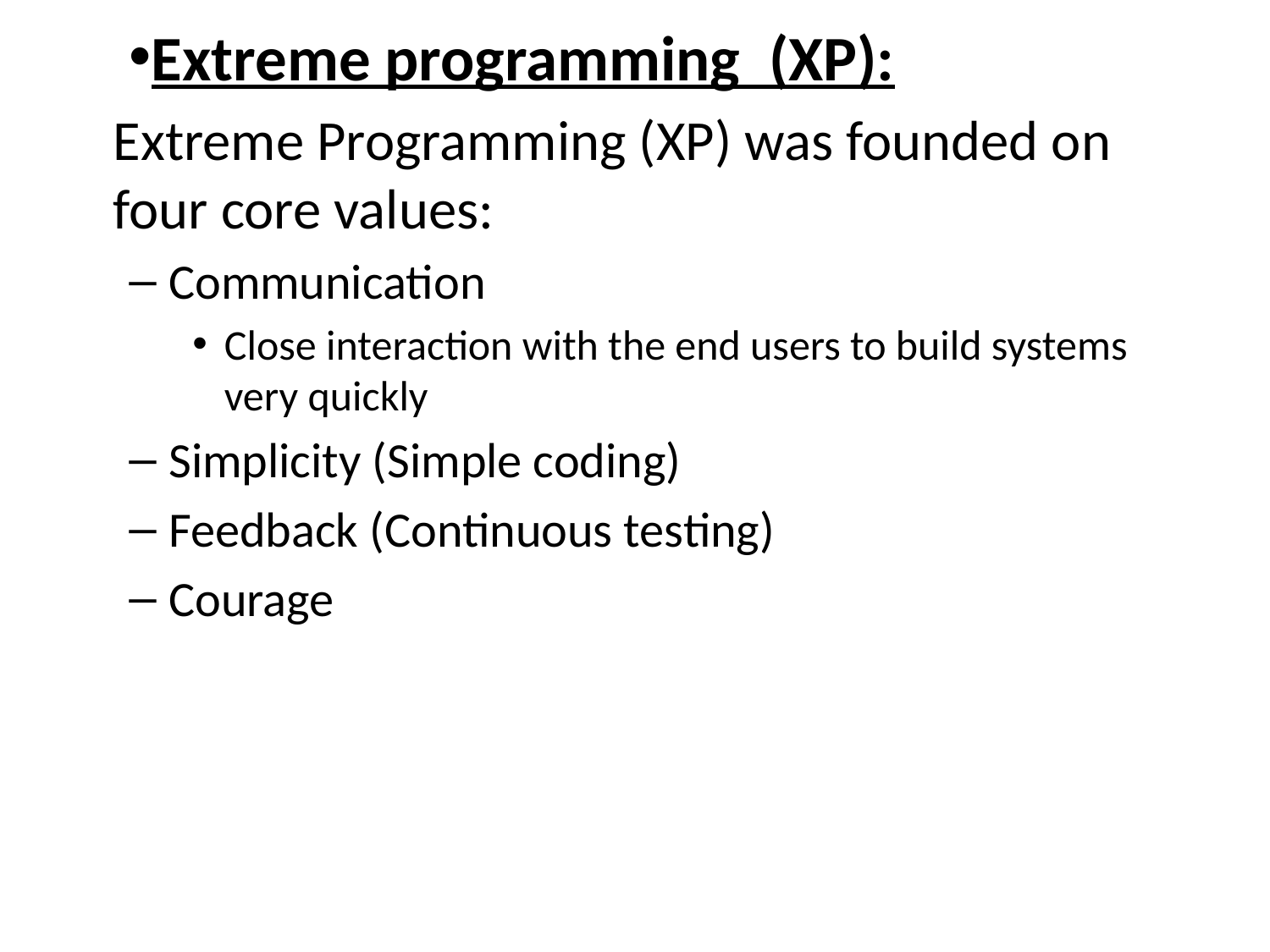

Extreme programming  (XP):
	Extreme Programming (XP) was founded on four core values:
Communication
Close interaction with the end users to build systems very quickly
Simplicity (Simple coding)
Feedback (Continuous testing)
Courage